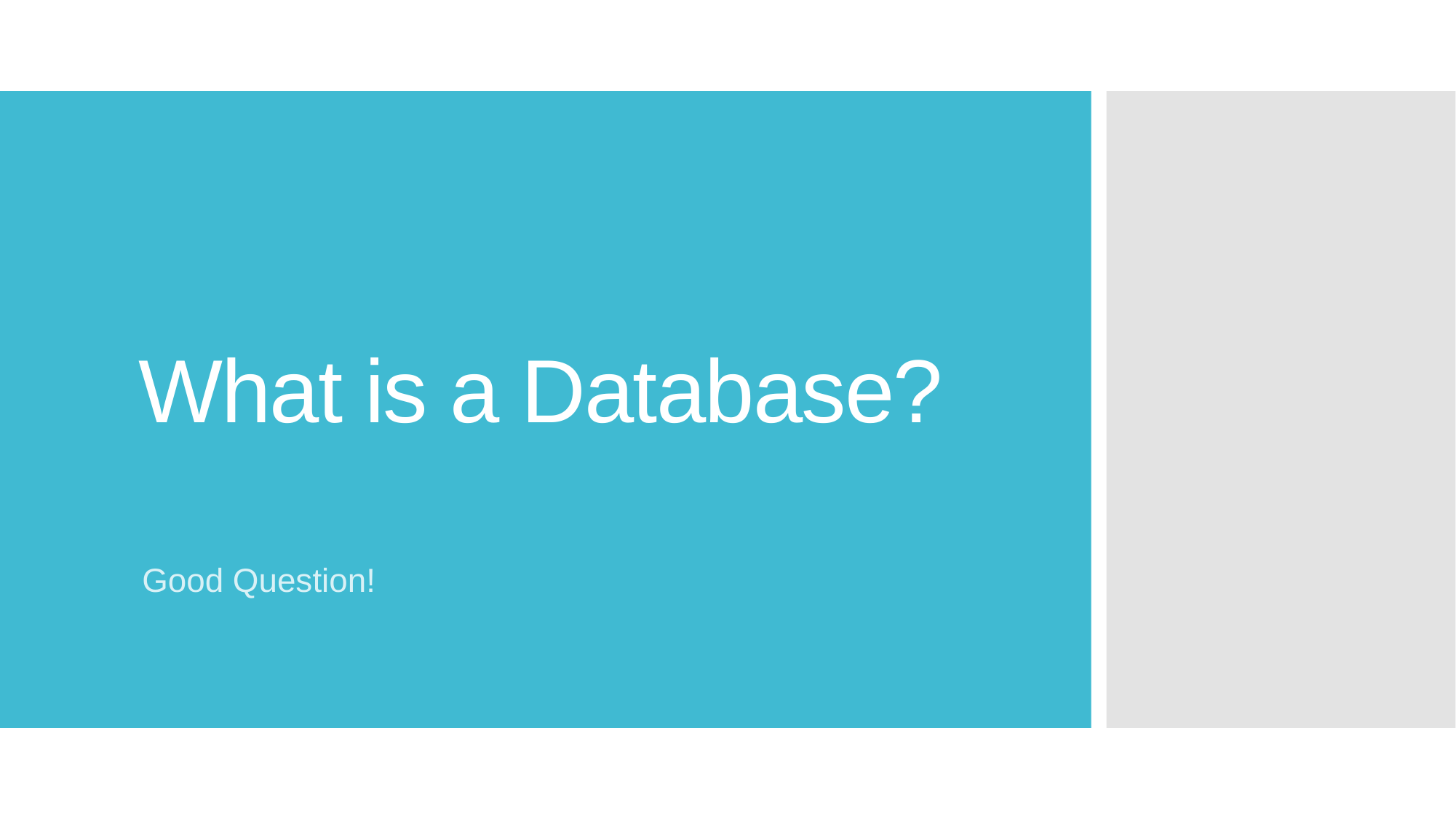

# What is a Database?
Good Question!